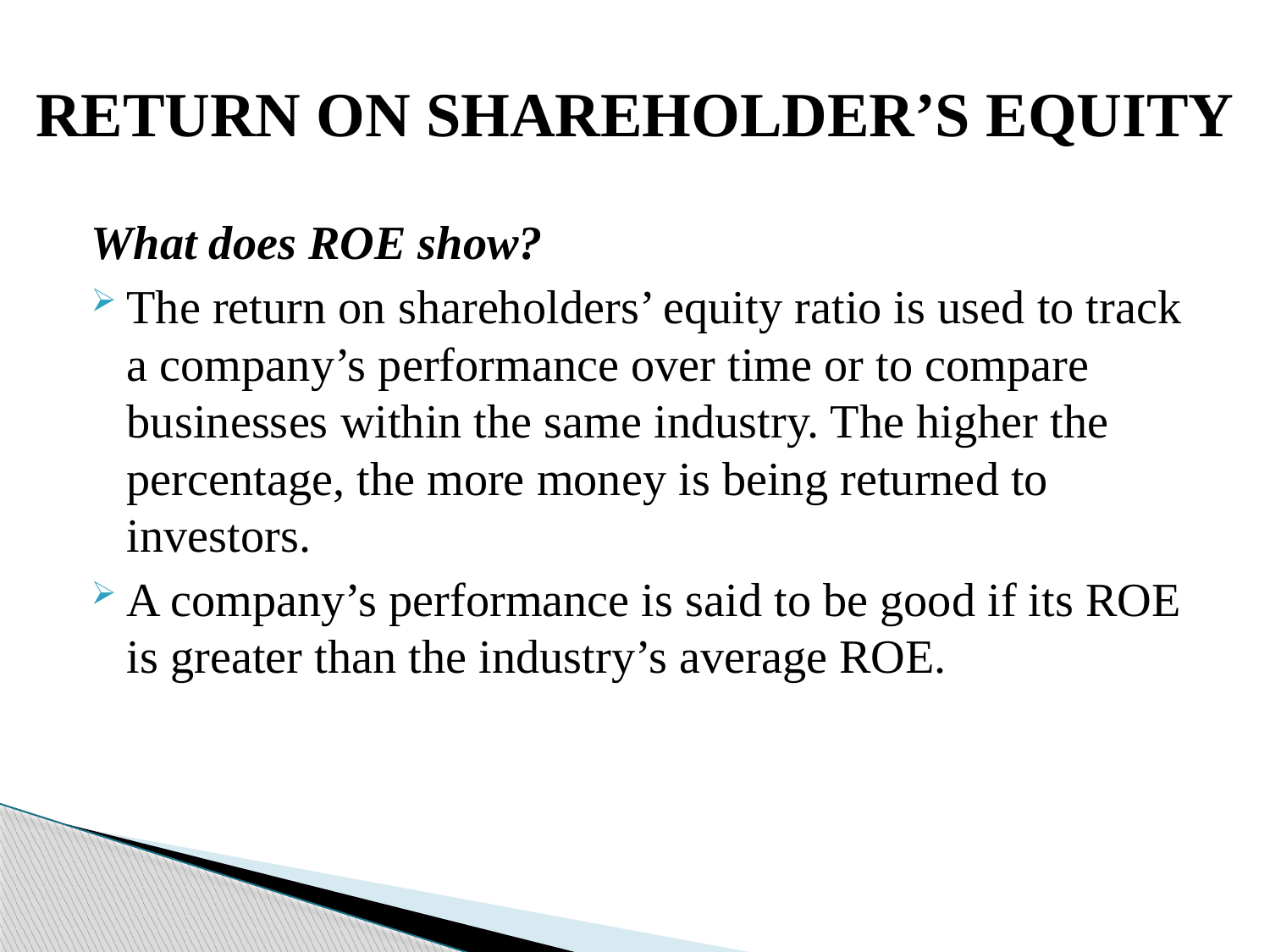

# RETURN ON SHAREHOLDER’S EQUITY
What does ROE show?
The return on shareholders’ equity ratio is used to track a company’s performance over time or to compare businesses within the same industry. The higher the percentage, the more money is being returned to investors.
A company’s performance is said to be good if its ROE is greater than the industry’s average ROE.